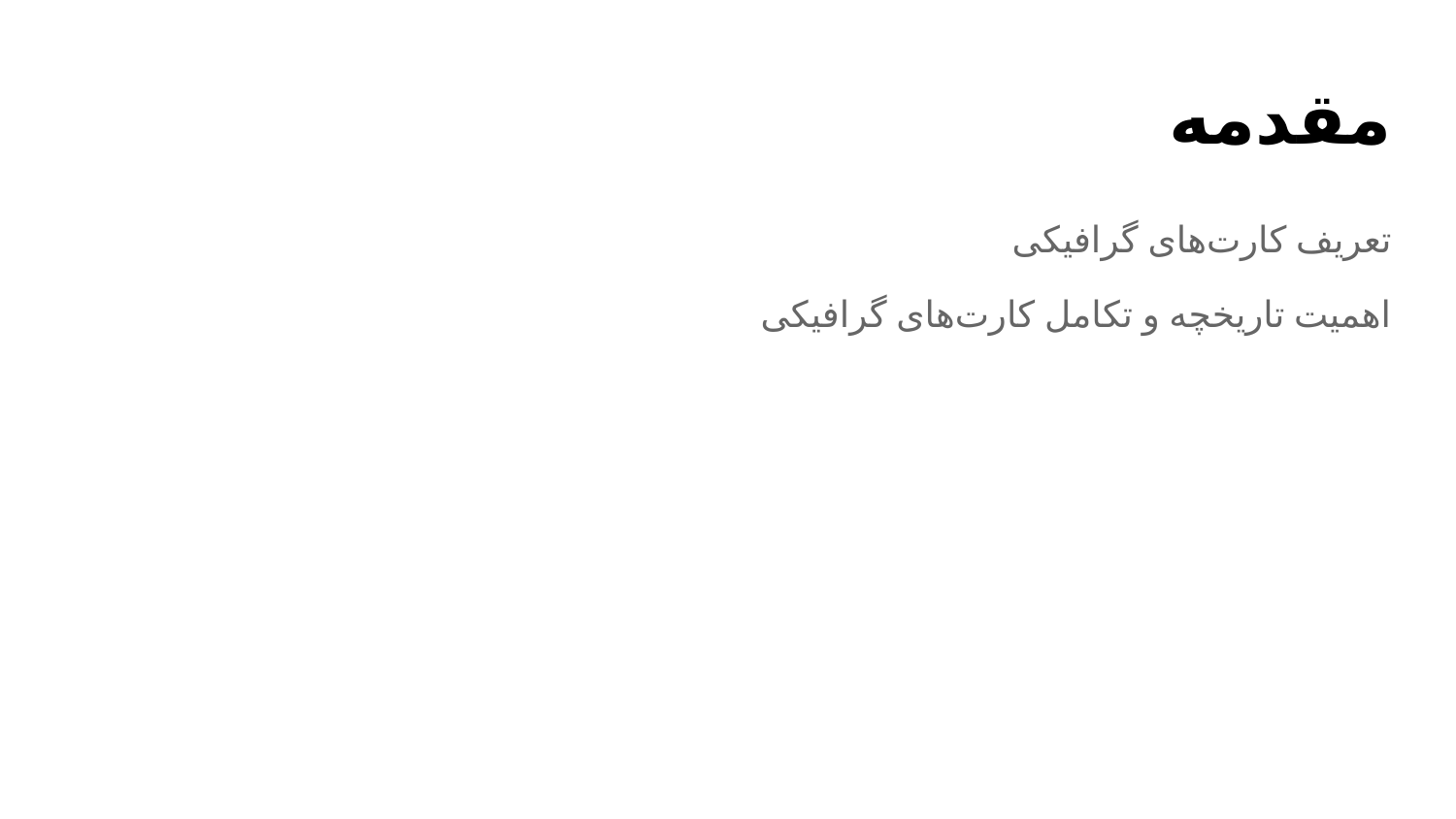

# مقدمه

تعریف کارت‌های گرافیکی
اهمیت تاریخچه و تکامل کارت‌های گرافیکی